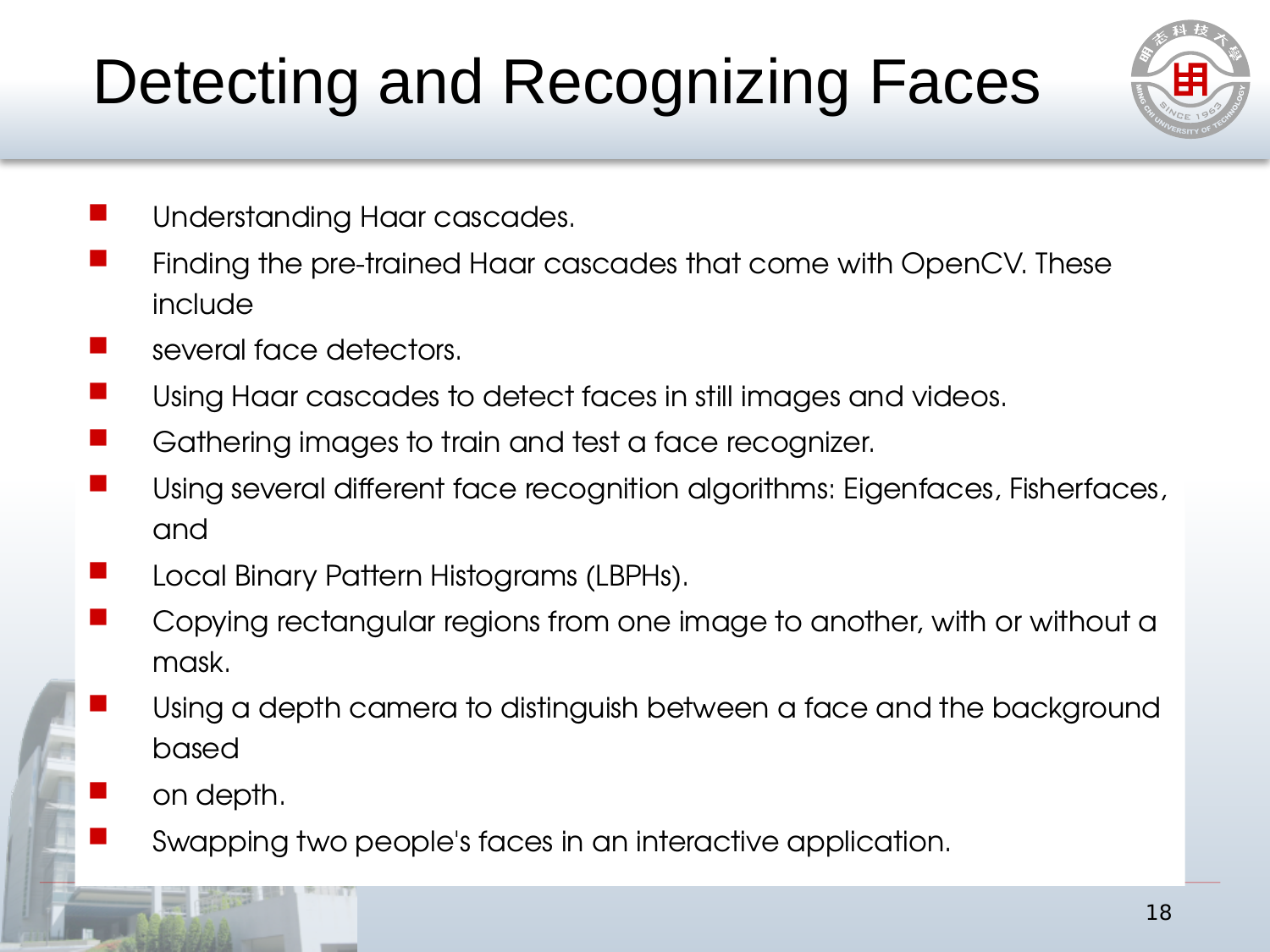

# Detecting and Recognizing Faces
Understanding Haar cascades.
Finding the pre-trained Haar cascades that come with OpenCV. These include
several face detectors.
Using Haar cascades to detect faces in still images and videos.
Gathering images to train and test a face recognizer.
Using several different face recognition algorithms: Eigenfaces, Fisherfaces, and
Local Binary Pattern Histograms (LBPHs).
Copying rectangular regions from one image to another, with or without a mask.
Using a depth camera to distinguish between a face and the background based
on depth.
Swapping two people's faces in an interactive application.

18